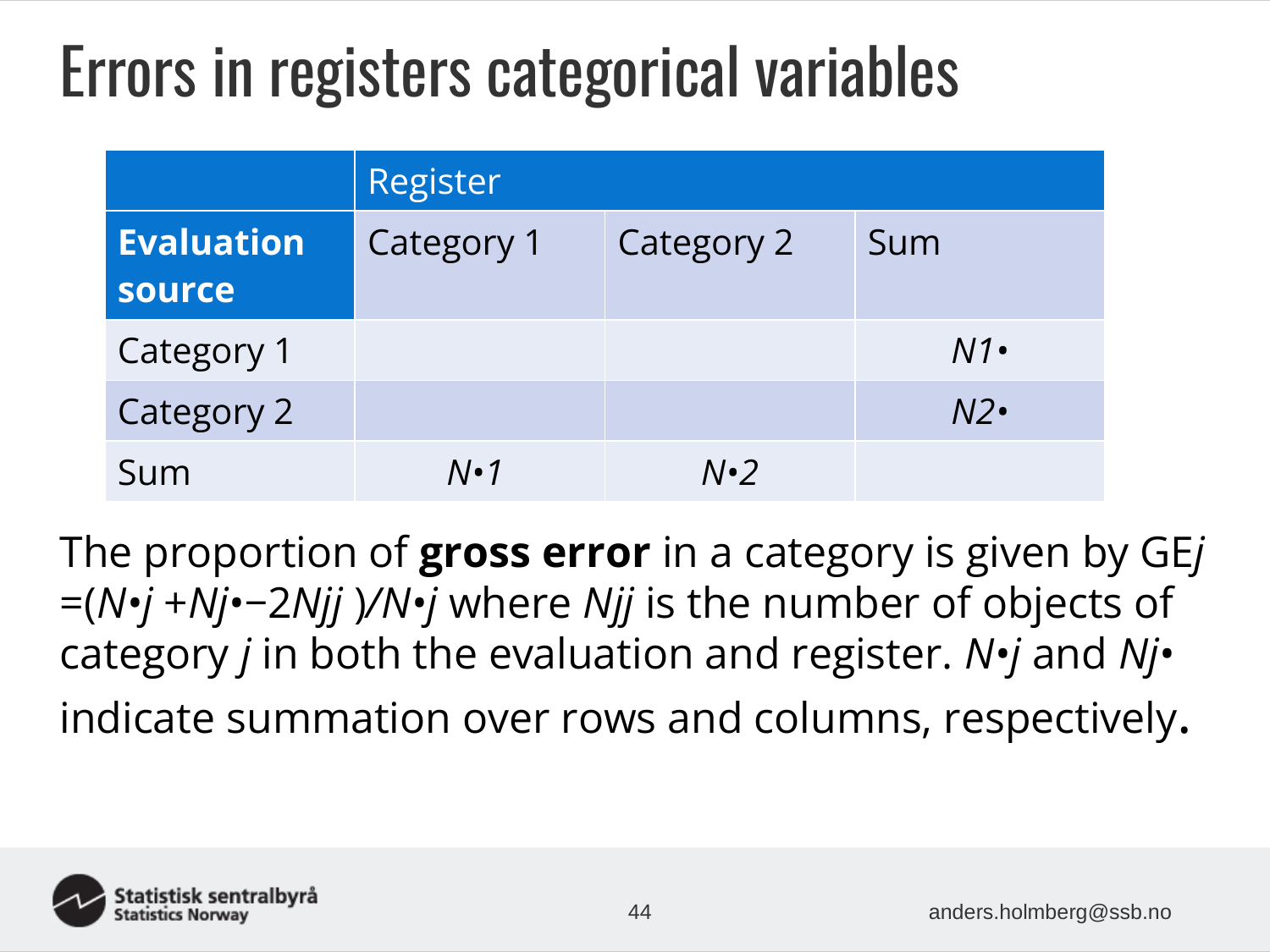

# Errors in registers categorical variables
|  | Register |  |  |
| --- | --- | --- | --- |
| Evaluation source | Category 1 | Category 2 | Sum |
| Category 1 |  |  | N1• |
| Category 2 |  |  | N2• |
| Sum | N•1 | N•2 |  |
The proportion of gross error in a category is given by GEj =(N•j +Nj•−2Njj )/N•j where Njj is the number of objects of category j in both the evaluation and register. N•j and Nj• indicate summation over rows and columns, respectively.
44
anders.holmberg@ssb.no